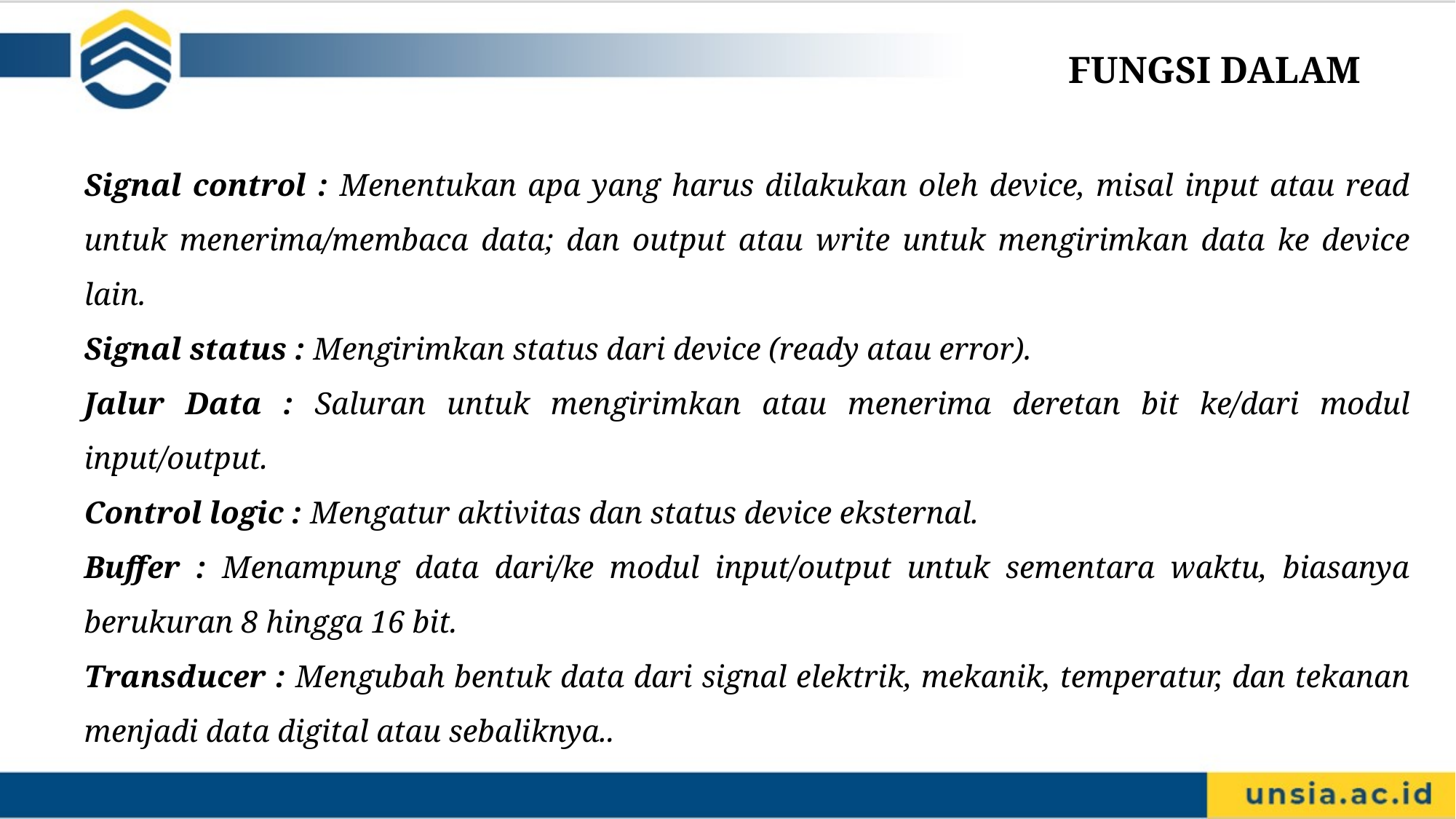

FUNGSI DALAM
Signal control : Menentukan apa yang harus dilakukan oleh device, misal input atau read untuk menerima/membaca data; dan output atau write untuk mengirimkan data ke device lain.
Signal status : Mengirimkan status dari device (ready atau error).
Jalur Data : Saluran untuk mengirimkan atau menerima deretan bit ke/dari modul input/output.
Control logic : Mengatur aktivitas dan status device eksternal.
Buffer : Menampung data dari/ke modul input/output untuk sementara waktu, biasanya berukuran 8 hingga 16 bit.
Transducer : Mengubah bentuk data dari signal elektrik, mekanik, temperatur, dan tekanan menjadi data digital atau sebaliknya..